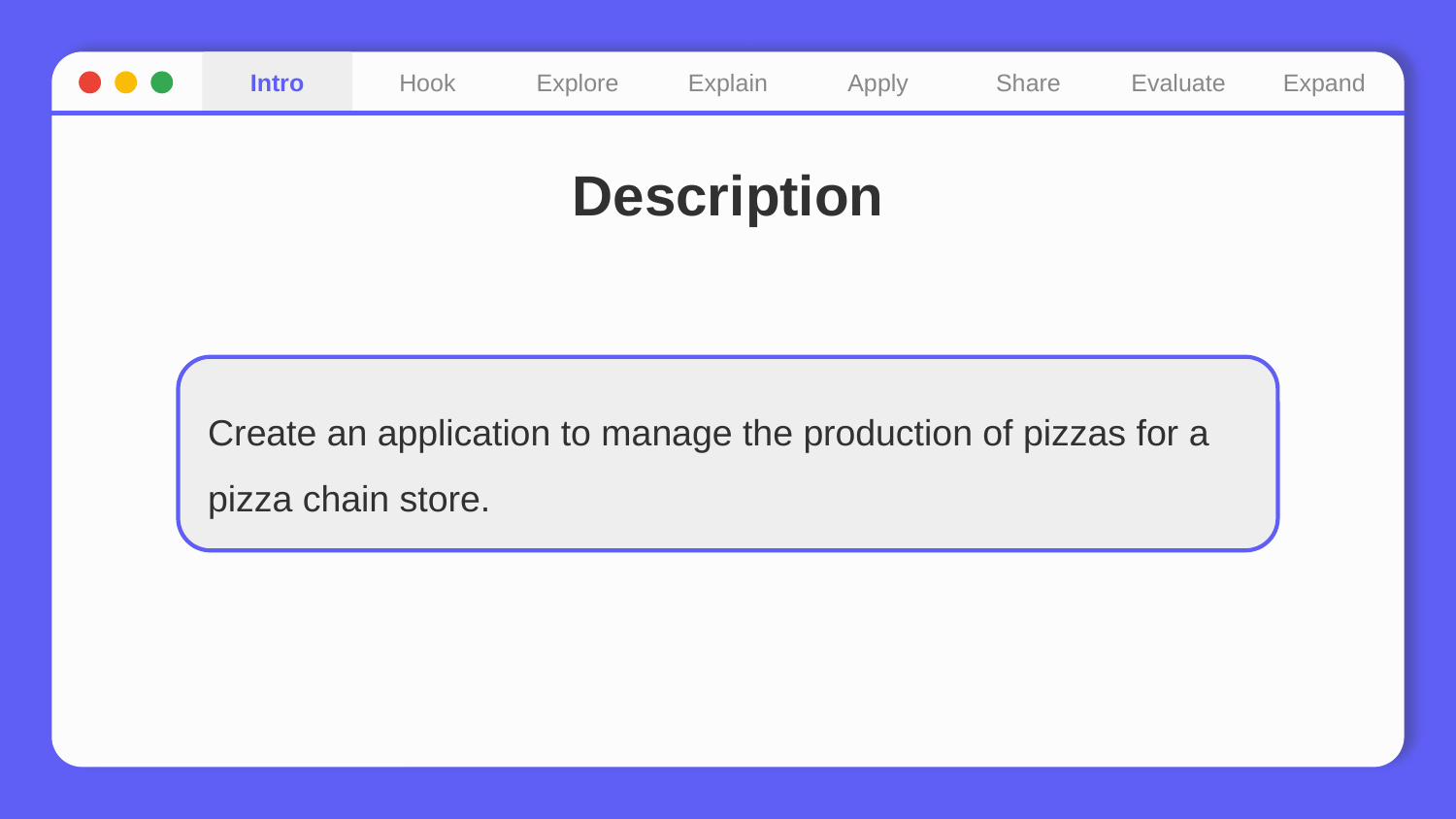

Intro
Hook
Explore
Explain
Apply
Share
Evaluate
Expand

# Description
Create an application to manage the production of pizzas for a pizza chain store.